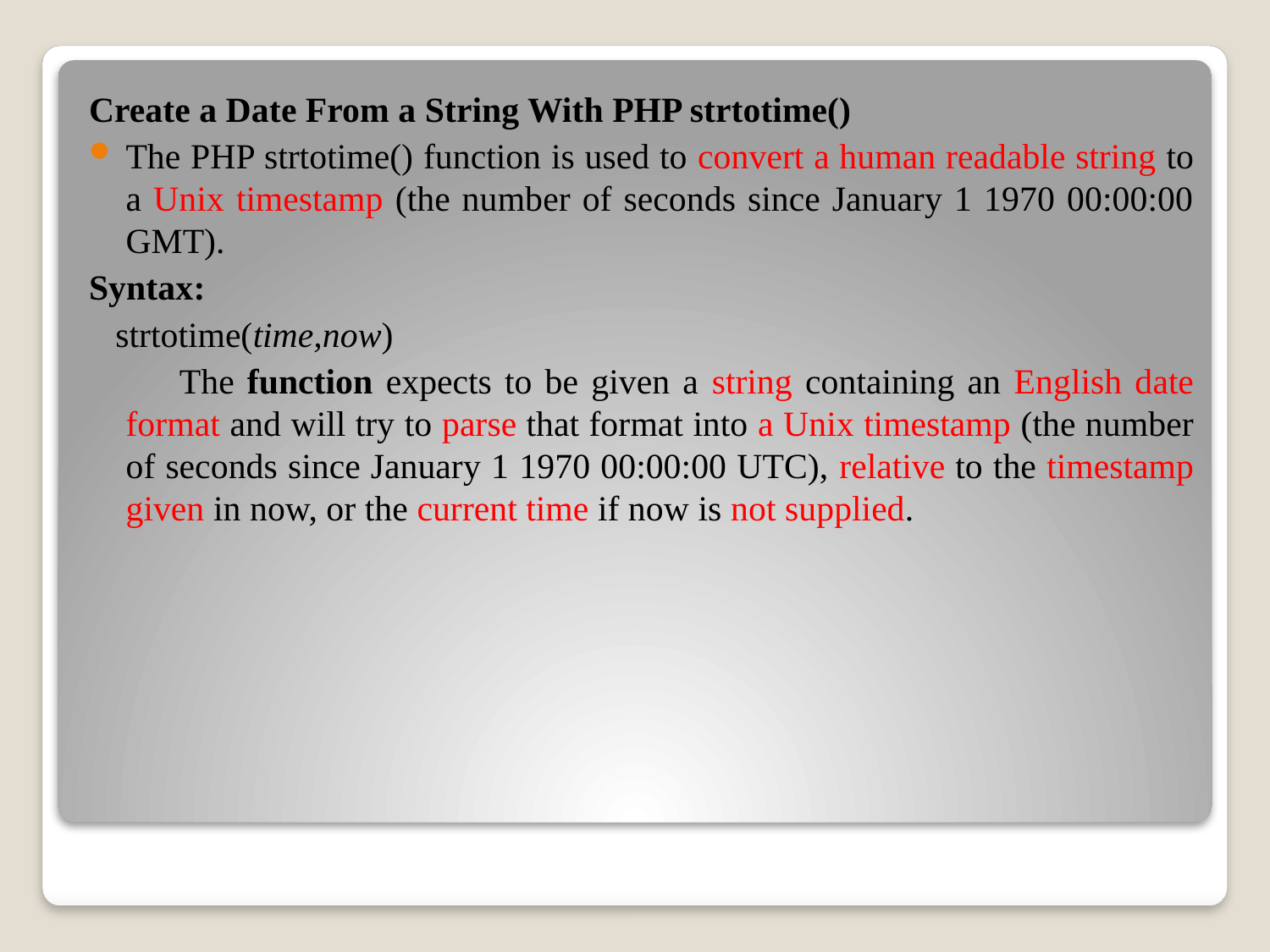

Create a Date From a String With PHP strtotime()
The PHP strtotime() function is used to convert a human readable string to a Unix timestamp (the number of seconds since January 1 1970 00:00:00 GMT).
Syntax:
   strtotime(time,now)
       The function expects to be given a string containing an English date format and will try to parse that format into a Unix timestamp (the number of seconds since January 1 1970 00:00:00 UTC), relative to the timestamp given in now, or the current time if now is not supplied.